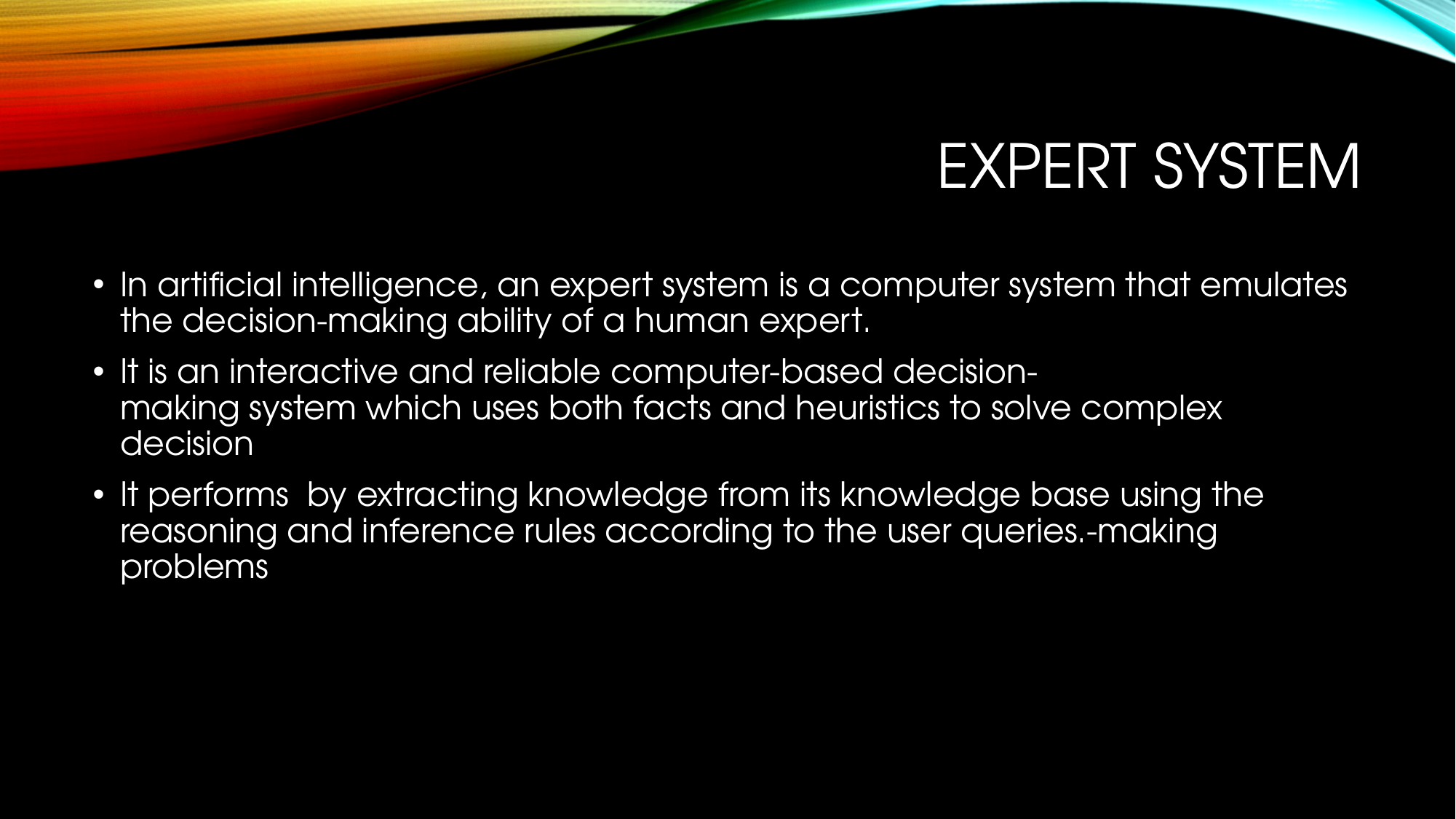

# Expert system
In artificial intelligence, an expert system is a computer system that emulates the decision-making ability of a human expert.
It is an interactive and reliable computer-based decision-making system which uses both facts and heuristics to solve complex decision
It performs  by extracting knowledge from its knowledge base using the reasoning and inference rules according to the user queries.-making problems